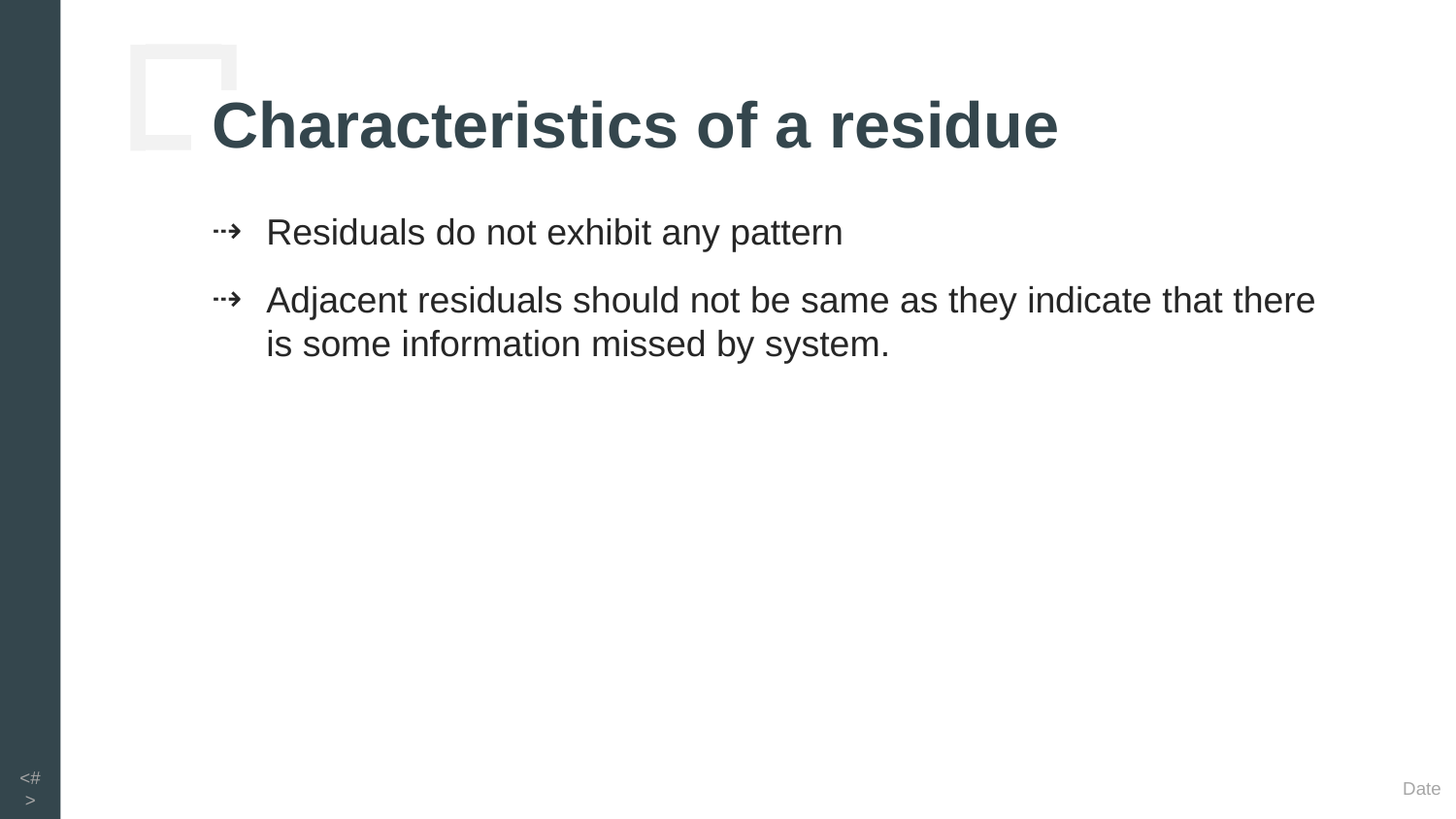

# Characteristics of a residue
Residuals do not exhibit any pattern
Adjacent residuals should not be same as they indicate that there is some information missed by system.
<#>
Date